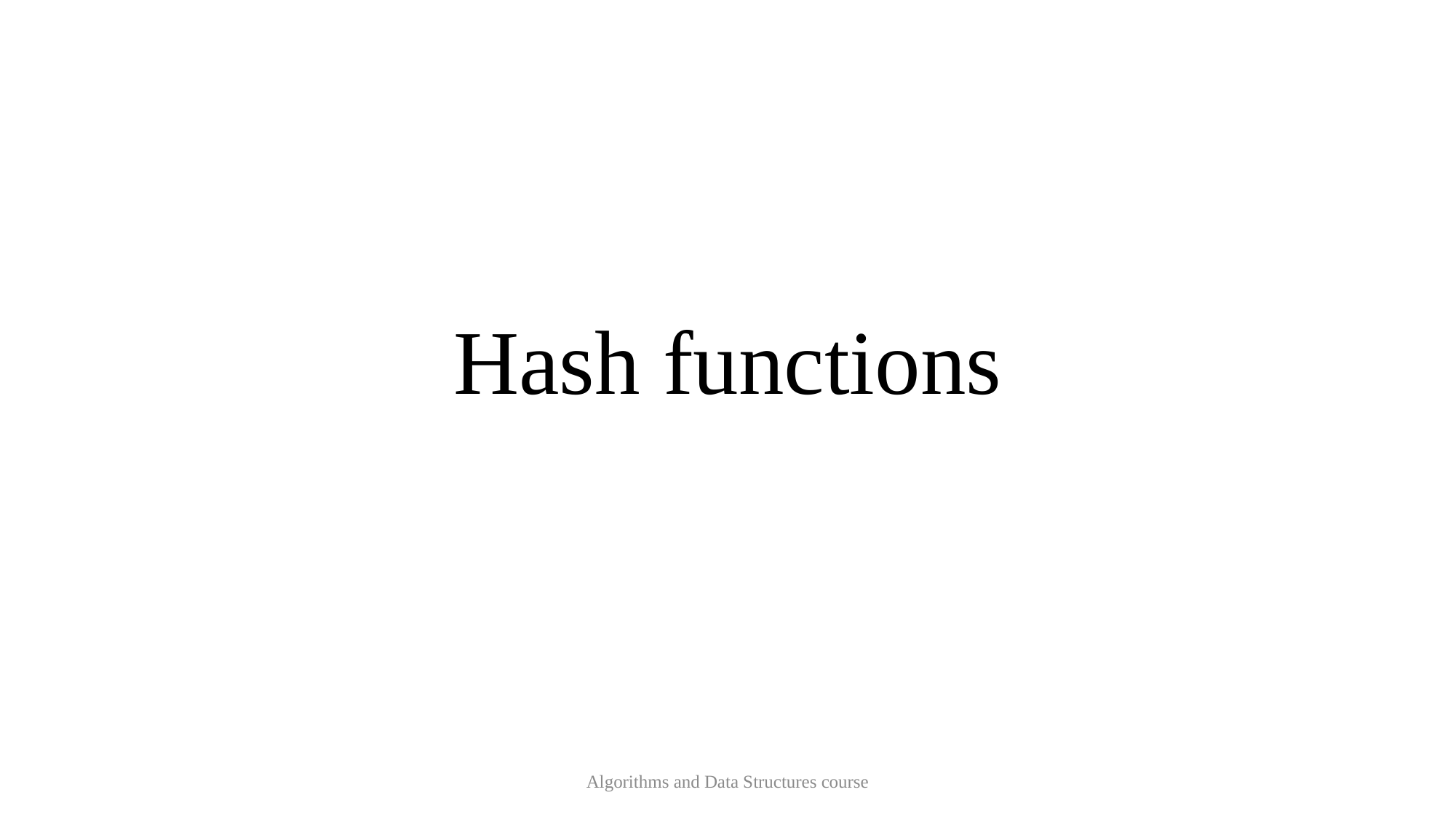

# Hash functions

Algorithms and Data Structures course